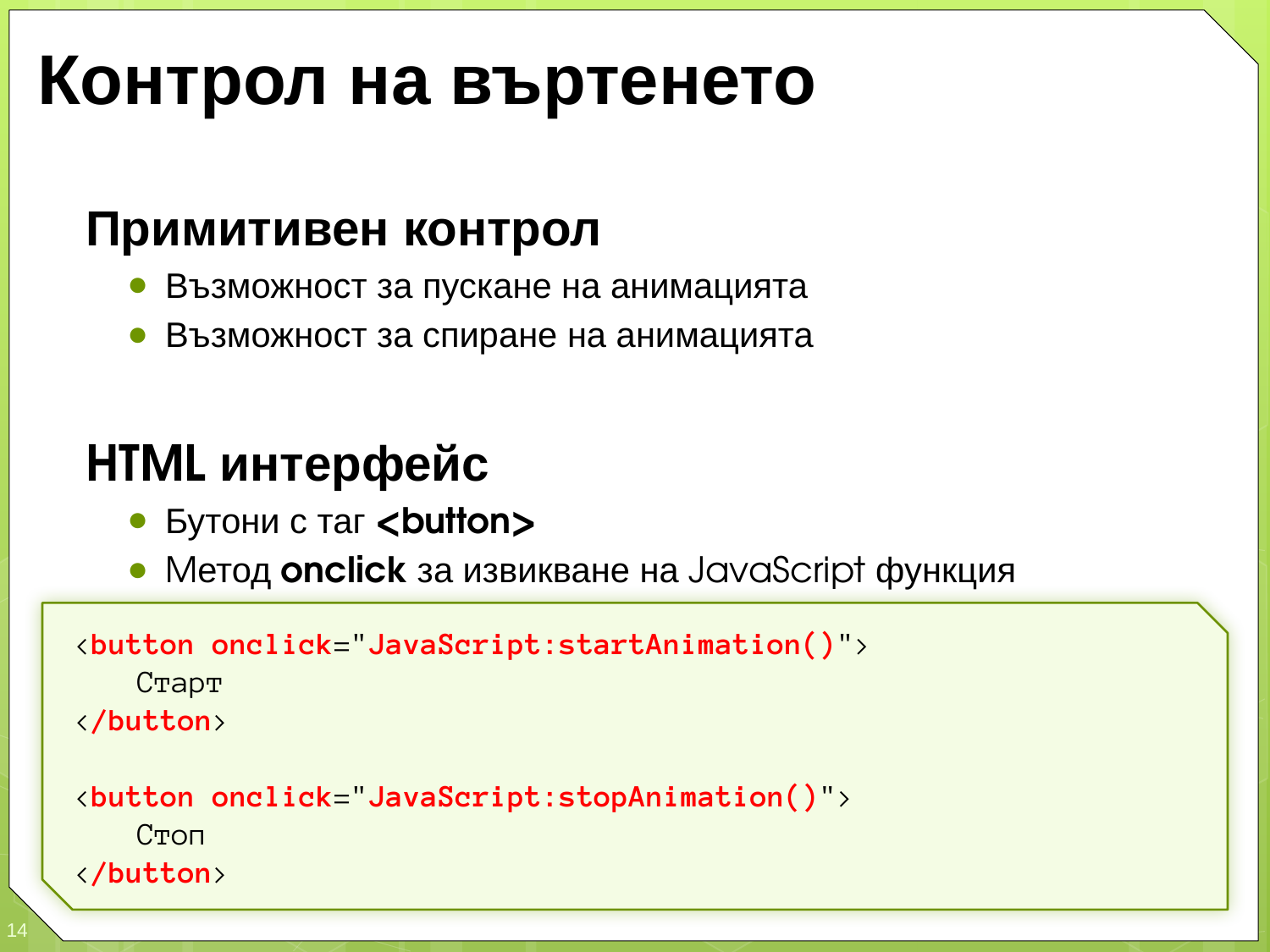

# Контрол на въртенето
Примитивен контрол
Възможност за пускане на анимацията
Възможност за спиране на анимацията

HTML интерфейс
Бутони с таг <button>
Mетод onclick за извикване на JavaScript функция
<button onclick="JavaScript:startAnimation()">
	Старт
</button>

<button onclick="JavaScript:stopAnimation()">
	Стоп
</button>